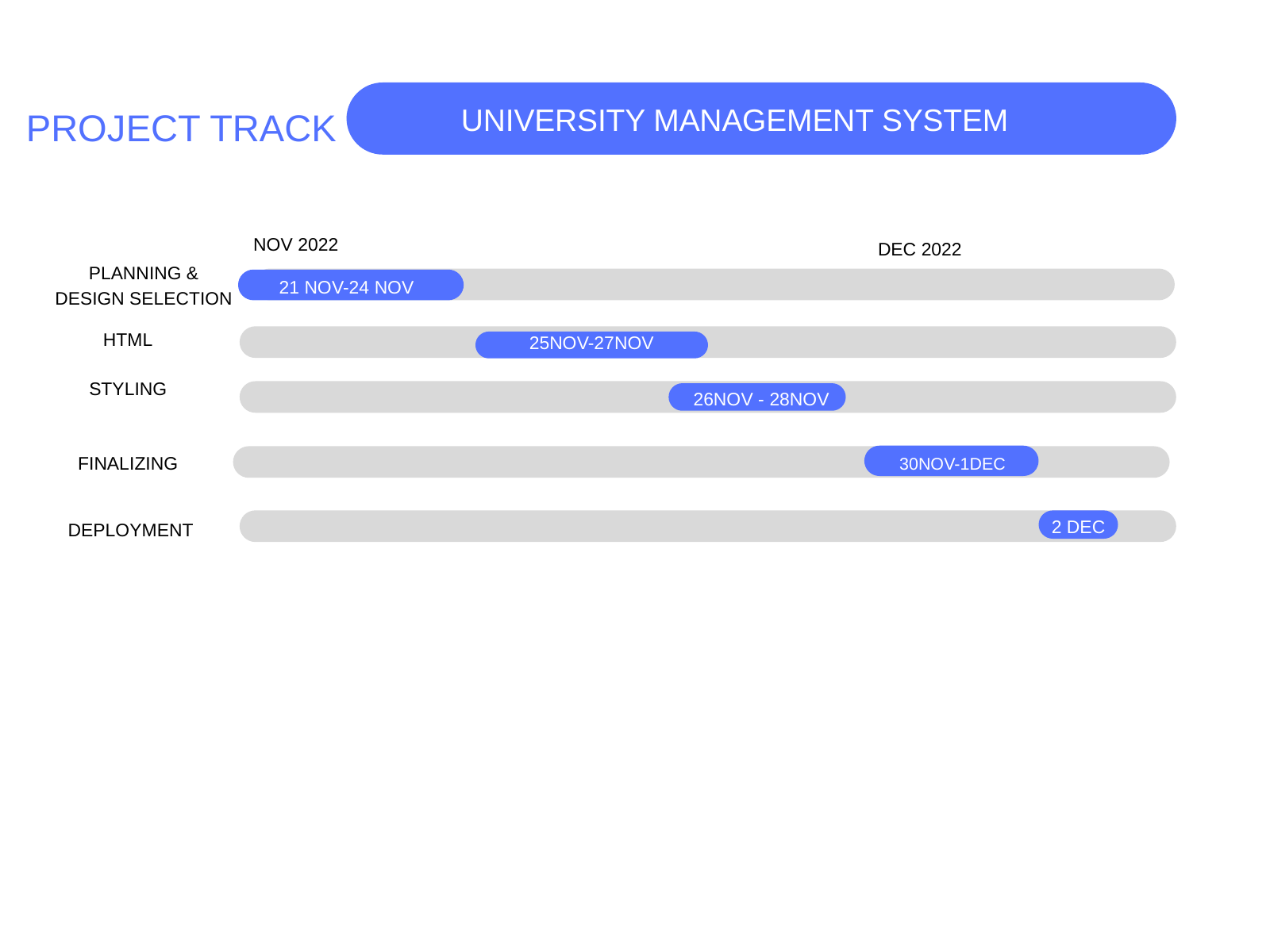

UNIVERSITY MANAGEMENT SYSTEM
PROJECT TRACK

NOV 2022
DEC 2022
PLANNING & DESIGN SELECTION
21 NOV-24 NOV

HTML
25NOV-27NOV
STYLING

26NOV - 28NOV
FINALIZING
30NOV-1DEC

2 DEC
 DEPLOYMENT